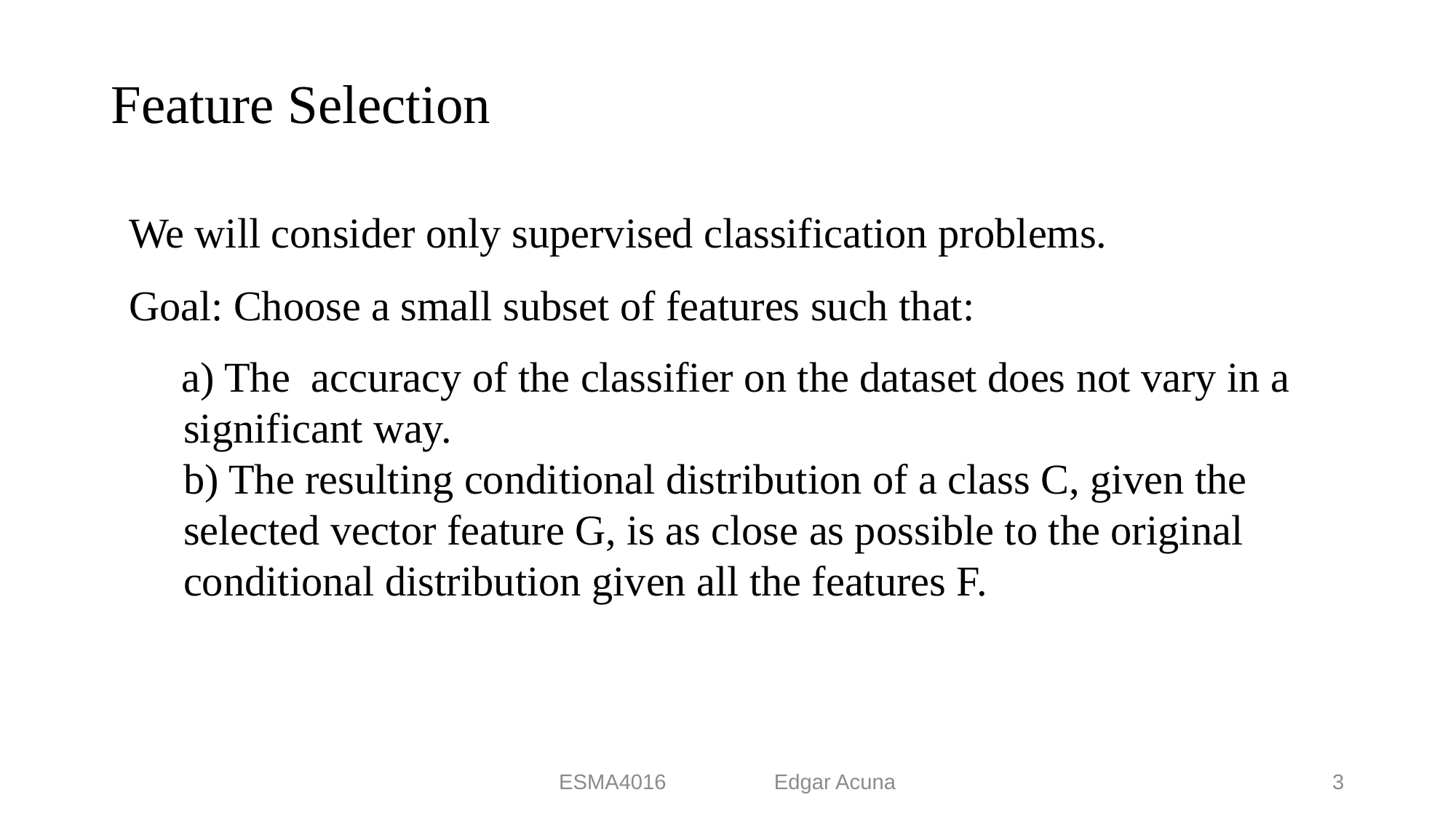

Feature Selection
#
We will consider only supervised classification problems.
Goal: Choose a small subset of features such that:
     a) The  accuracy of the classifier on the dataset does not vary in a significant way.
b) The resulting conditional distribution of a class C, given the selected vector feature G, is as close as possible to the original conditional distribution given all the features F.
ESMA4016                  Edgar Acuna
3